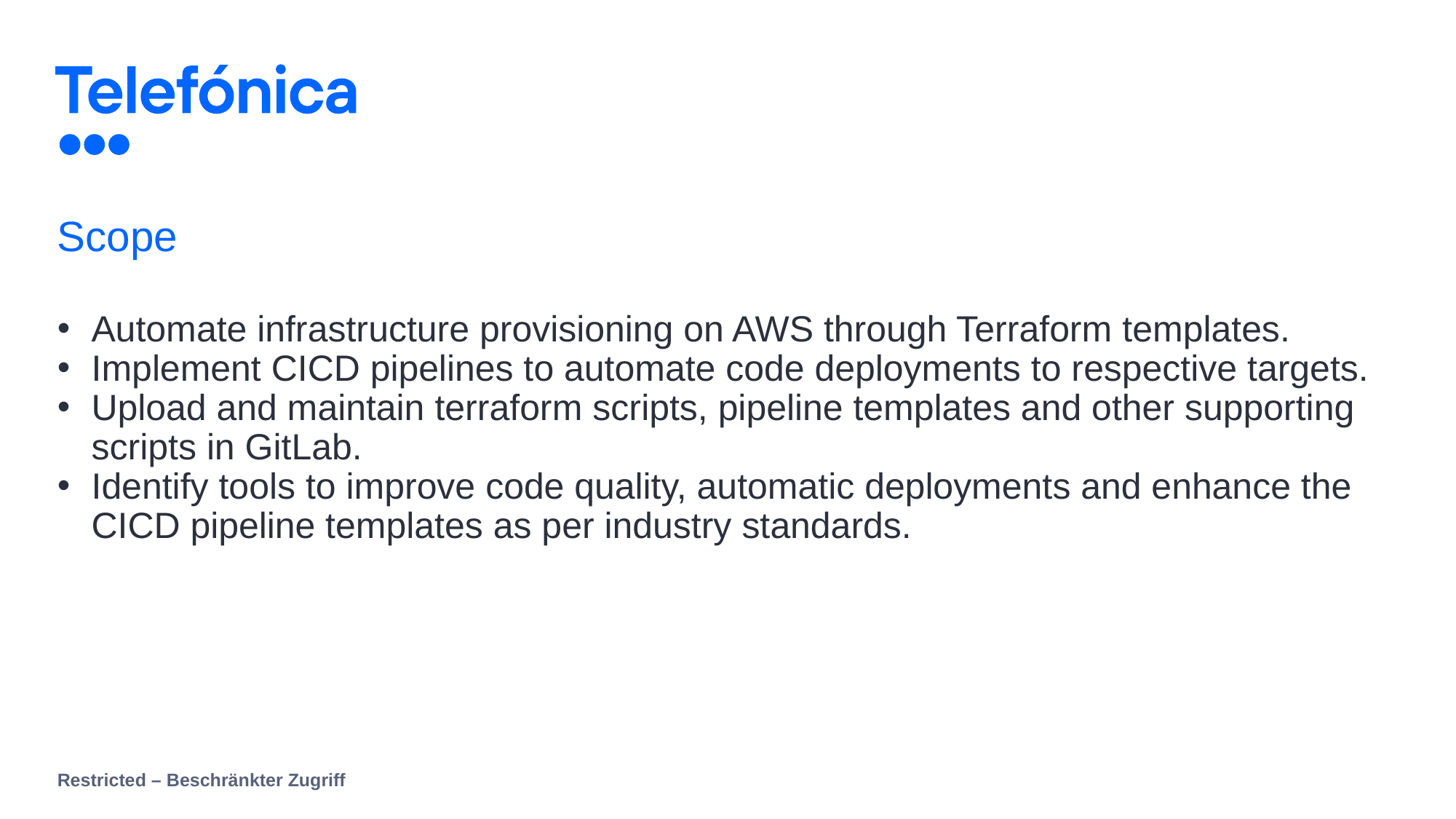

# Scope
Automate infrastructure provisioning on AWS through Terraform templates.
Implement CICD pipelines to automate code deployments to respective targets.
Upload and maintain terraform scripts, pipeline templates and other supporting scripts in GitLab.
Identify tools to improve code quality, automatic deployments and enhance the CICD pipeline templates as per industry standards.

Restricted – Beschränkter Zugriff